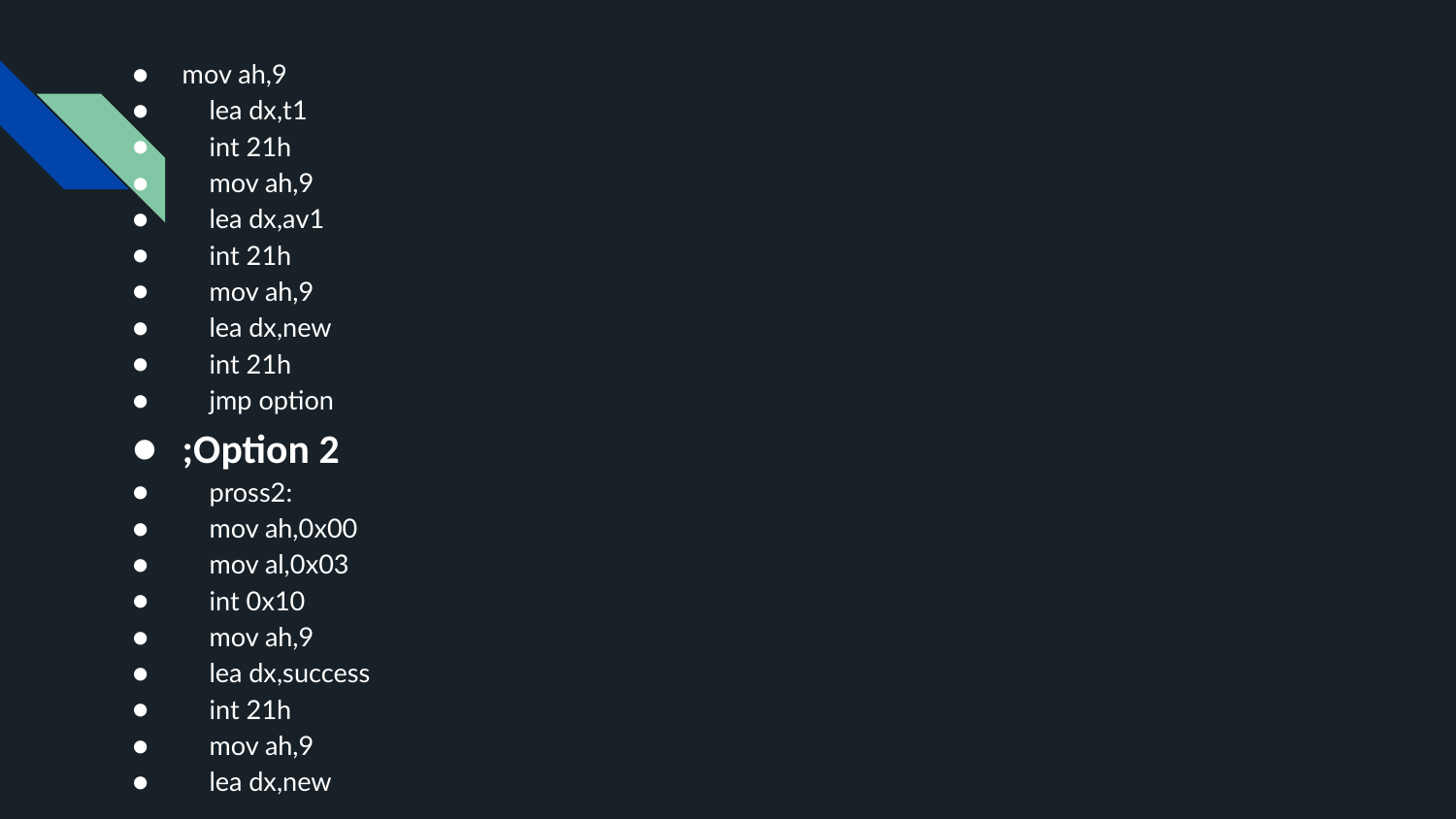

#
mov ah,9
    lea dx,t1
    int 21h
    mov ah,9
    lea dx,av1
    int 21h
    mov ah,9
    lea dx,new
    int 21h
    jmp option
;Option 2
    pross2:
    mov ah,0x00
    mov al,0x03
    int 0x10
    mov ah,9
    lea dx,success
    int 21h
    mov ah,9
    lea dx,new